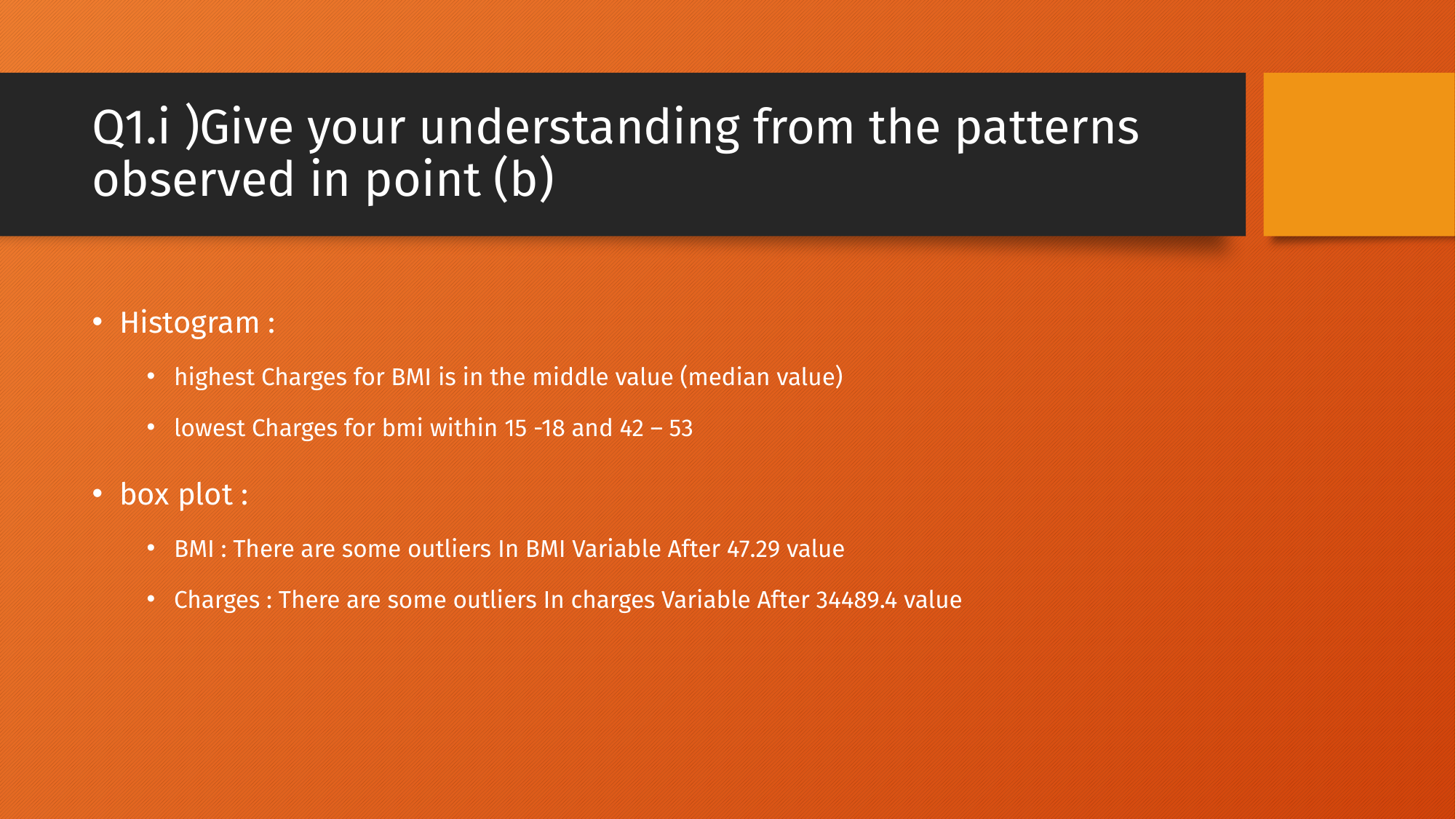

# Q1.i )Give your understanding from the patterns observed in point (b)
Histogram :
highest Charges for BMI is in the middle value (median value)
lowest Charges for bmi within 15 -18 and 42 – 53
box plot :
BMI : There are some outliers In BMI Variable After 47.29 value
Charges : There are some outliers In charges Variable After 34489.4 value